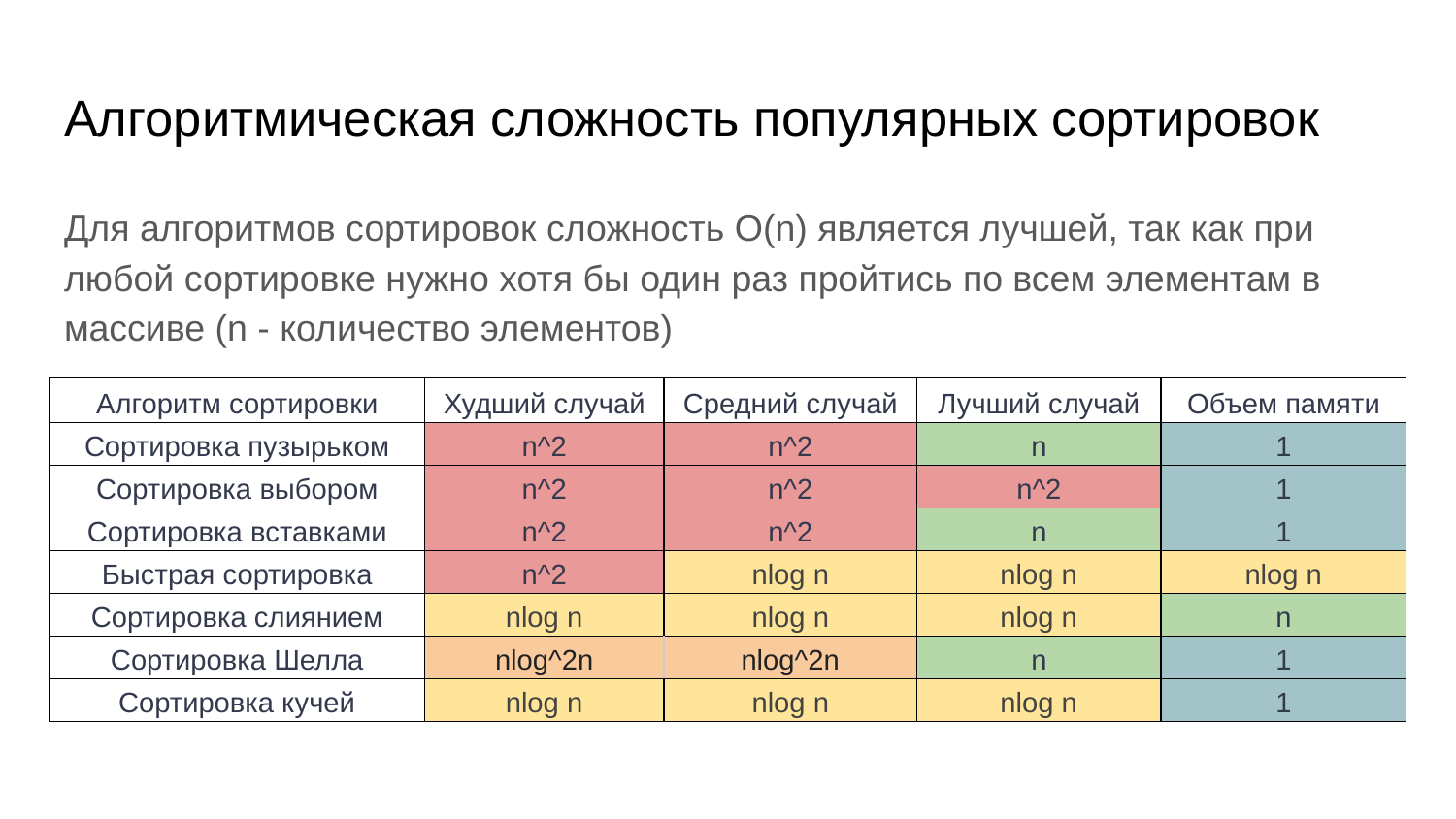

# Алгоритмическая сложность популярных сортировок
Для алгоритмов сортировок сложность O(n) является лучшей, так как при любой сортировке нужно хотя бы один раз пройтись по всем элементам в массиве (n - количество элементов)
| Алгоритм сортировки | Худший случай | Средний случай | Лучший случай | Объем памяти |
| --- | --- | --- | --- | --- |
| Сортировка пузырьком | n^2 | n^2 | n | 1 |
| Сортировка выбором | n^2 | n^2 | n^2 | 1 |
| Сортировка вставками | n^2 | n^2 | n | 1 |
| Быстрая сортировка | n^2 | nlog n | nlog n | nlog n |
| Сортировка слиянием | nlog n | nlog n | nlog n | n |
| Сортировка Шелла | nlog^2n | nlog^2n | n | 1 |
| Сортировка кучей | nlog n | nlog n | nlog n | 1 |